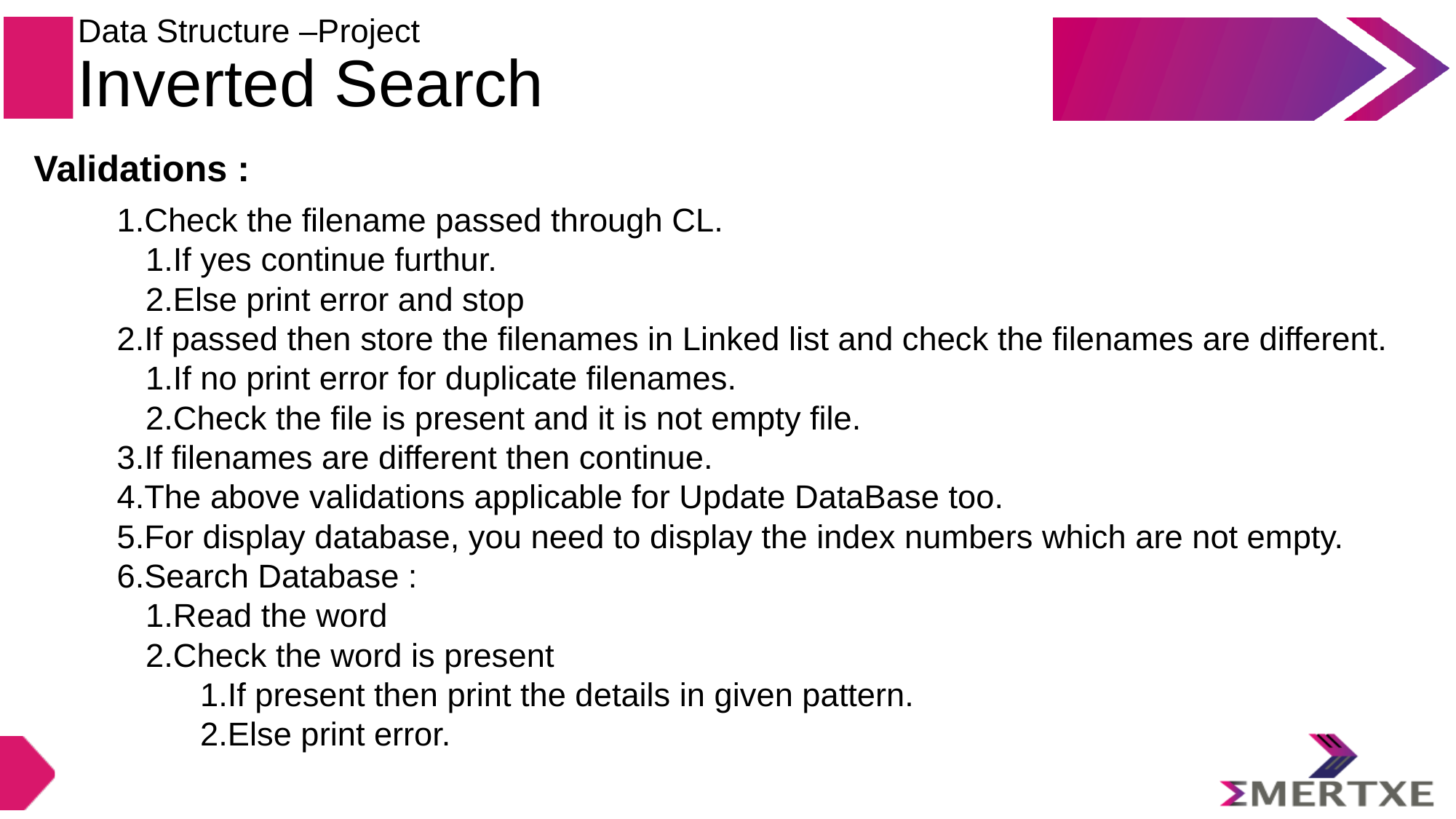

Data Structure –Project
Inverted Search
Validations :
Check the filename passed through CL.
If yes continue furthur.
Else print error and stop
If passed then store the filenames in Linked list and check the filenames are different.
If no print error for duplicate filenames.
Check the file is present and it is not empty file.
If filenames are different then continue.
The above validations applicable for Update DataBase too.
For display database, you need to display the index numbers which are not empty.
Search Database :
Read the word
Check the word is present
If present then print the details in given pattern.
Else print error.